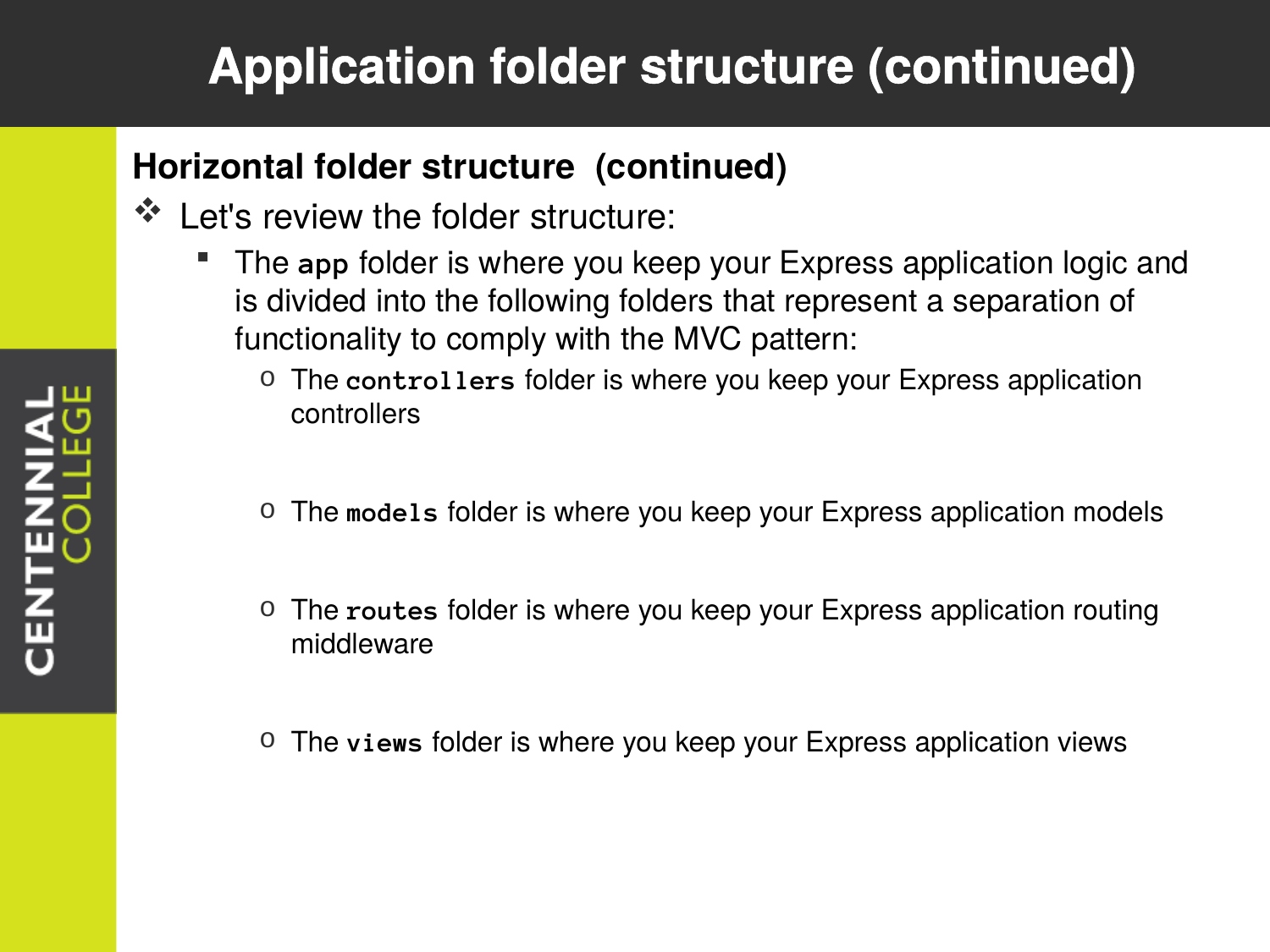

# Application folder structure (continued)
Horizontal folder structure  (continued)
Let's review the folder structure:
The app folder is where you keep your Express application logic and is divided into the following folders that represent a separation of functionality to comply with the MVC pattern:
The controllers folder is where you keep your Express application controllers

The models folder is where you keep your Express application models

The routes folder is where you keep your Express application routing middleware

The views folder is where you keep your Express application views